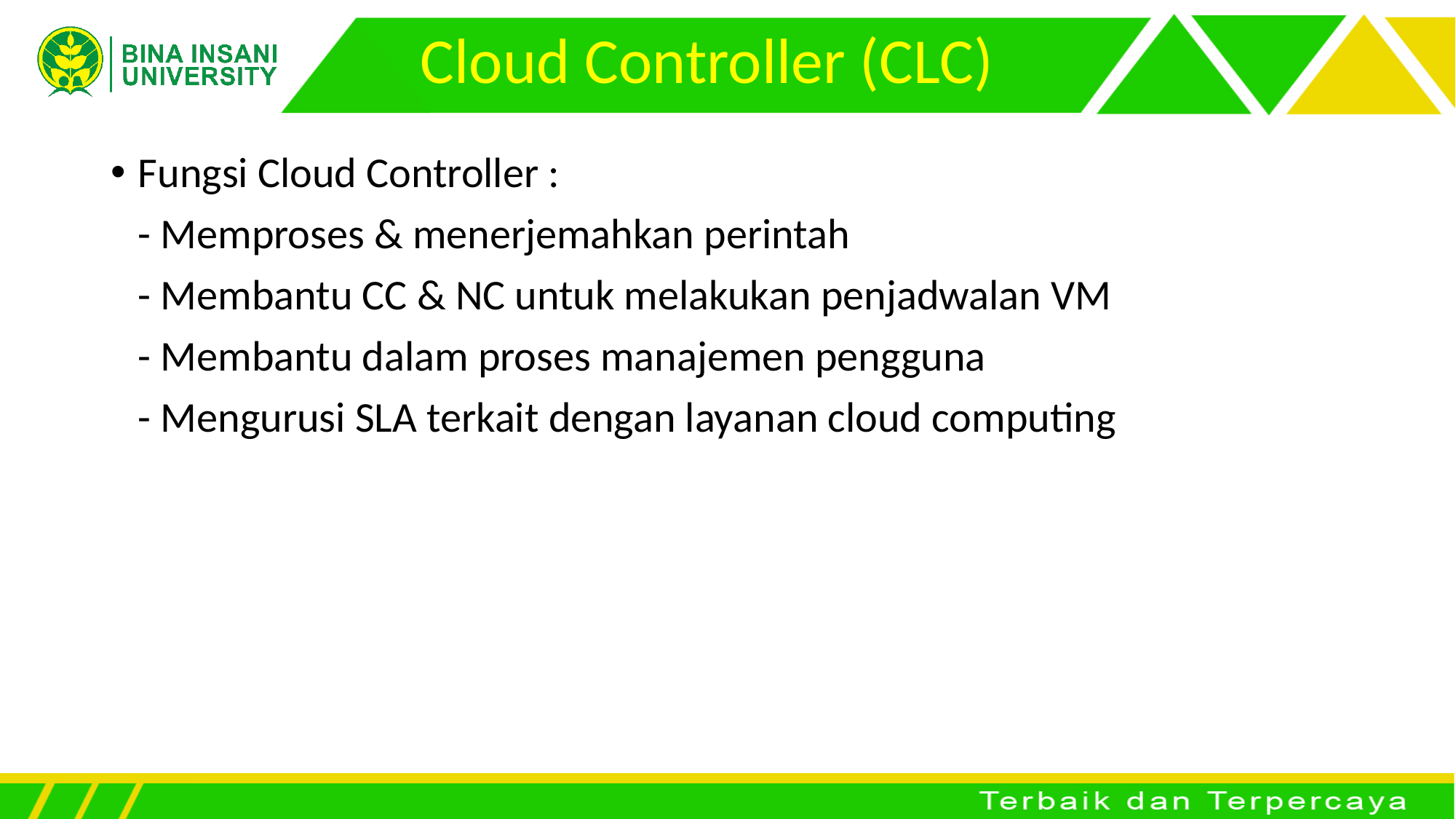

# Cloud Controller (CLC)
Fungsi Cloud Controller :
	- Memproses & menerjemahkan perintah
	- Membantu CC & NC untuk melakukan penjadwalan VM
	- Membantu dalam proses manajemen pengguna
	- Mengurusi SLA terkait dengan layanan cloud computing